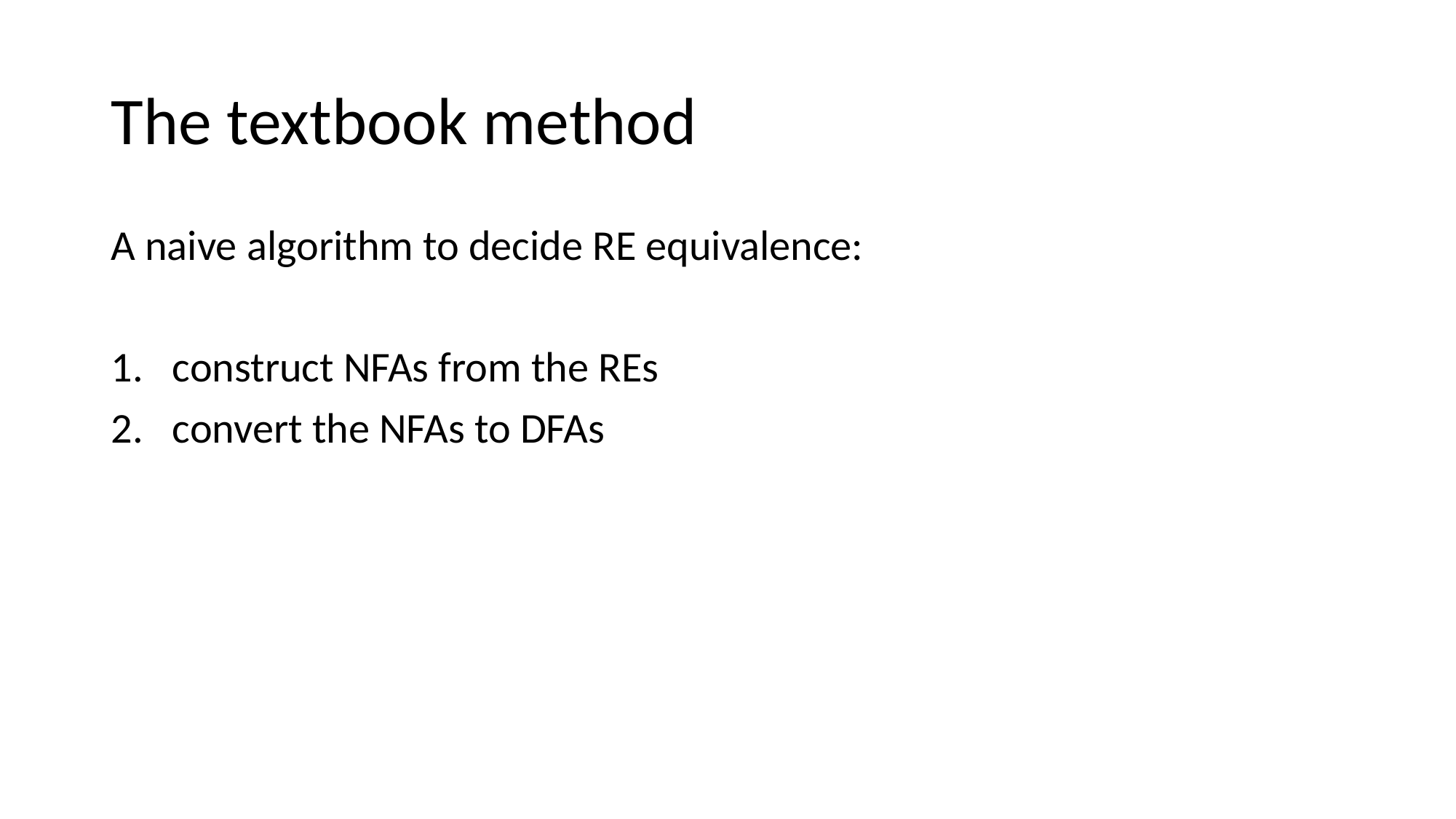

# The textbook method
A naive algorithm to decide RE equivalence:

construct NFAs from the REs
convert the NFAs to DFAs